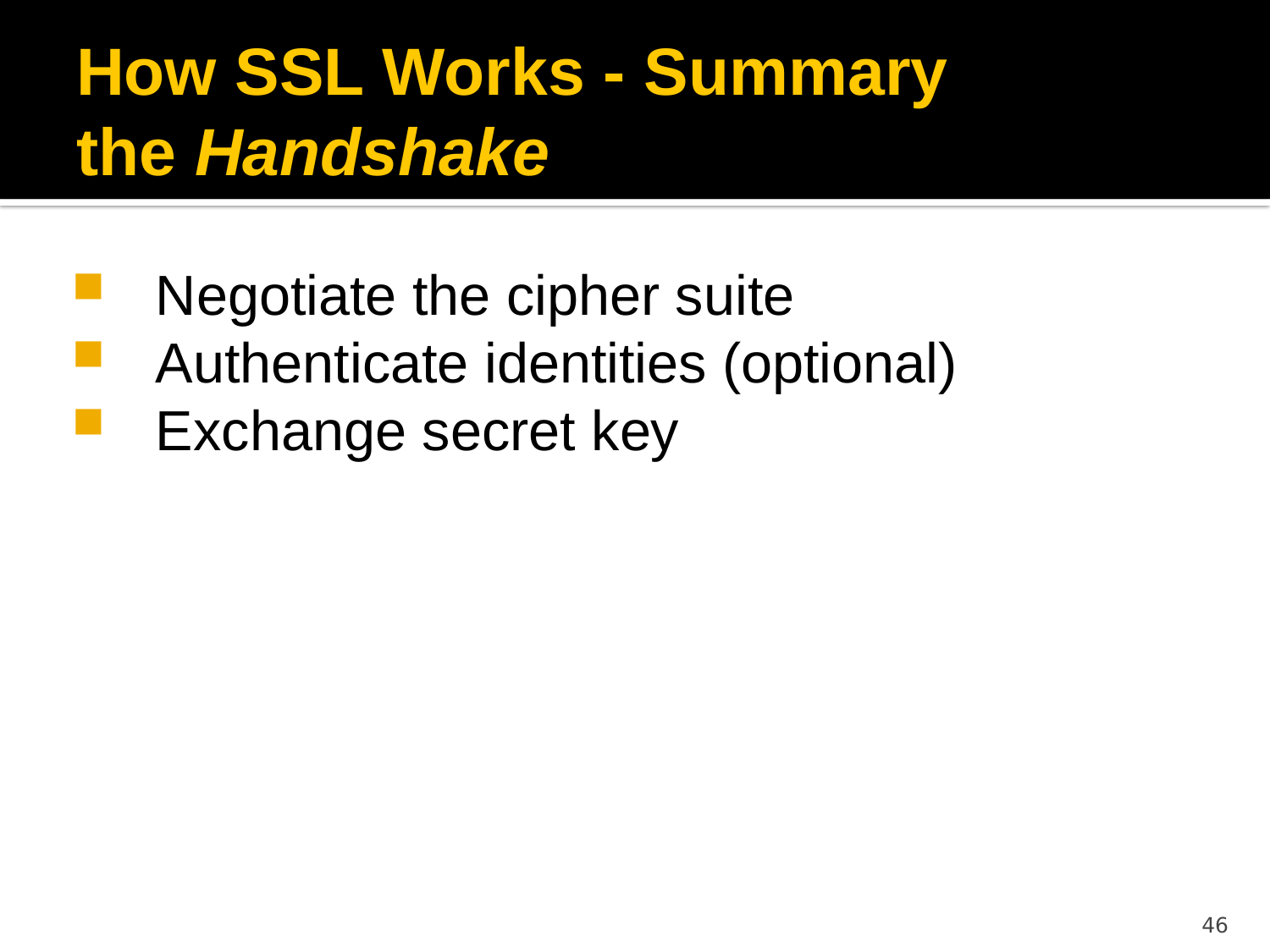

# How SSL Works - Summary the Handshake
Negotiate the cipher suite
Authenticate identities (optional)
Exchange secret key
46